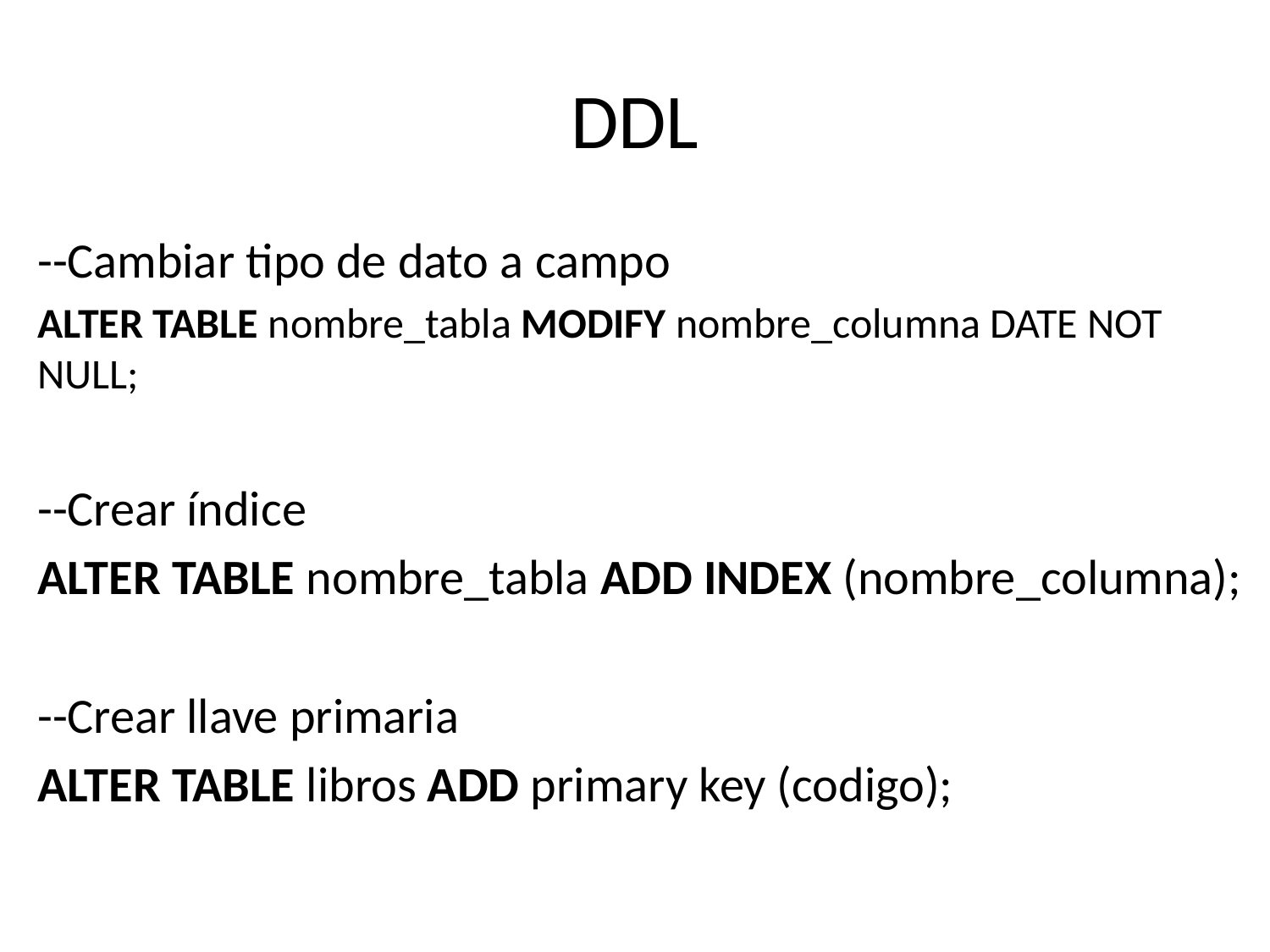

# DDL
--Cambiar tipo de dato a campo
ALTER TABLE nombre_tabla MODIFY nombre_columna DATE NOT NULL;

--Crear índice
ALTER TABLE nombre_tabla ADD INDEX (nombre_columna);

--Crear llave primaria
ALTER TABLE libros ADD primary key (codigo);